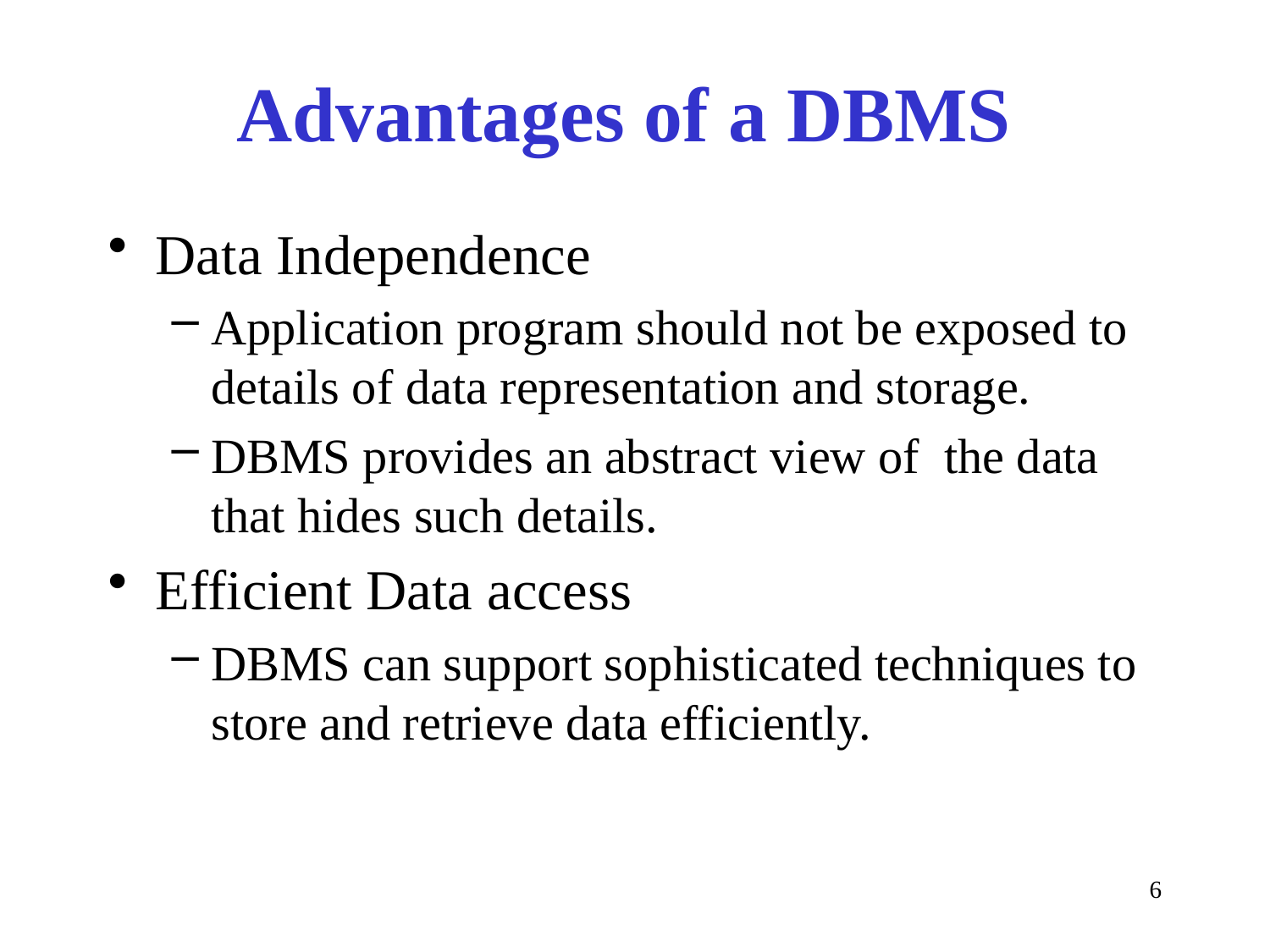

# Advantages of a DBMS
Data Independence
Application program should not be exposed to details of data representation and storage.
DBMS provides an abstract view of  the data that hides such details.
Efficient Data access
DBMS can support sophisticated techniques to store and retrieve data efficiently.
6